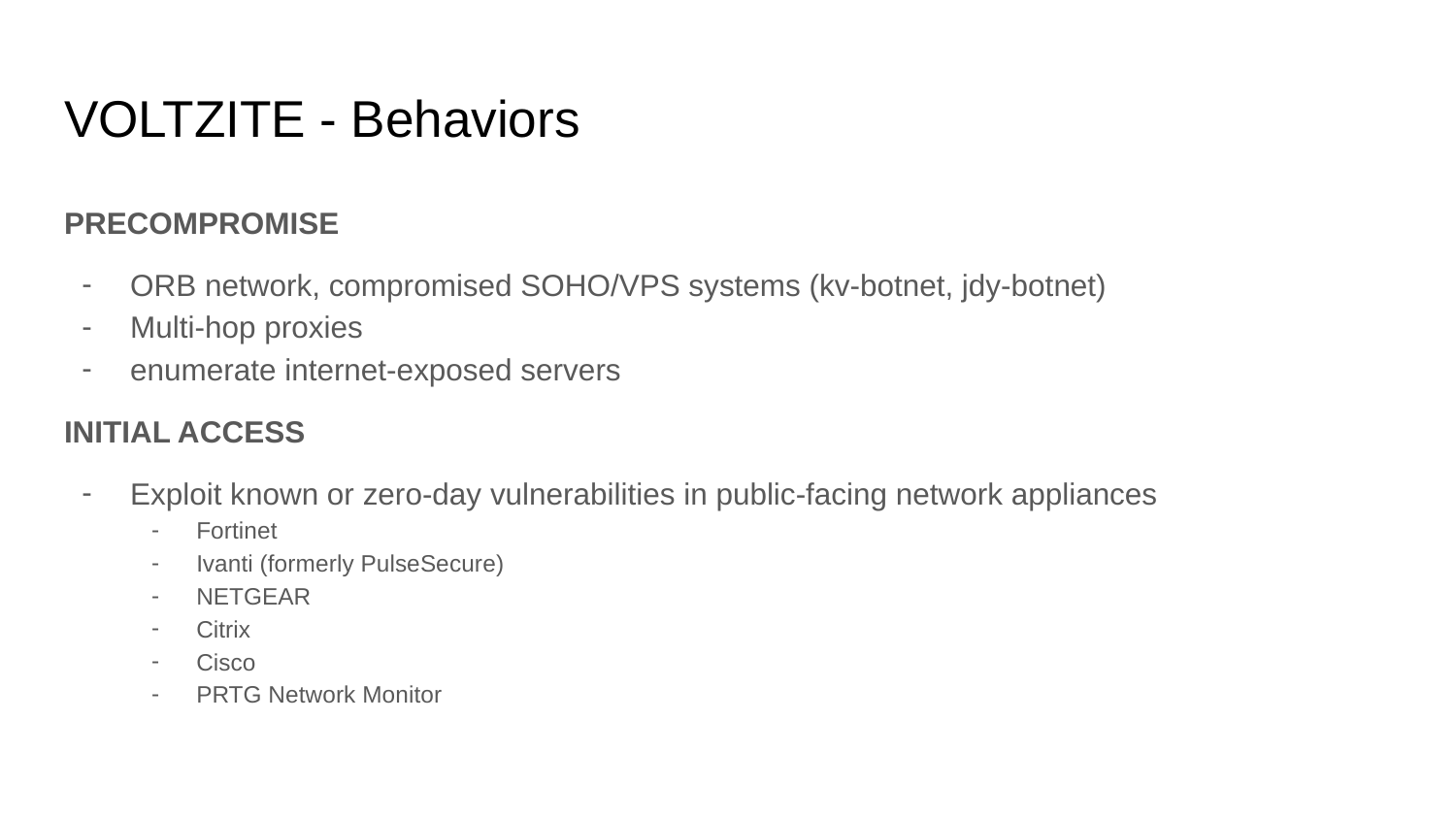

# VOLTZITE - Behaviors
PRECOMPROMISE
ORB network, compromised SOHO/VPS systems (kv-botnet, jdy-botnet)
Multi-hop proxies
enumerate internet-exposed servers
INITIAL ACCESS
Exploit known or zero-day vulnerabilities in public-facing network appliances
Fortinet
Ivanti (formerly PulseSecure)
NETGEAR
Citrix
Cisco
PRTG Network Monitor